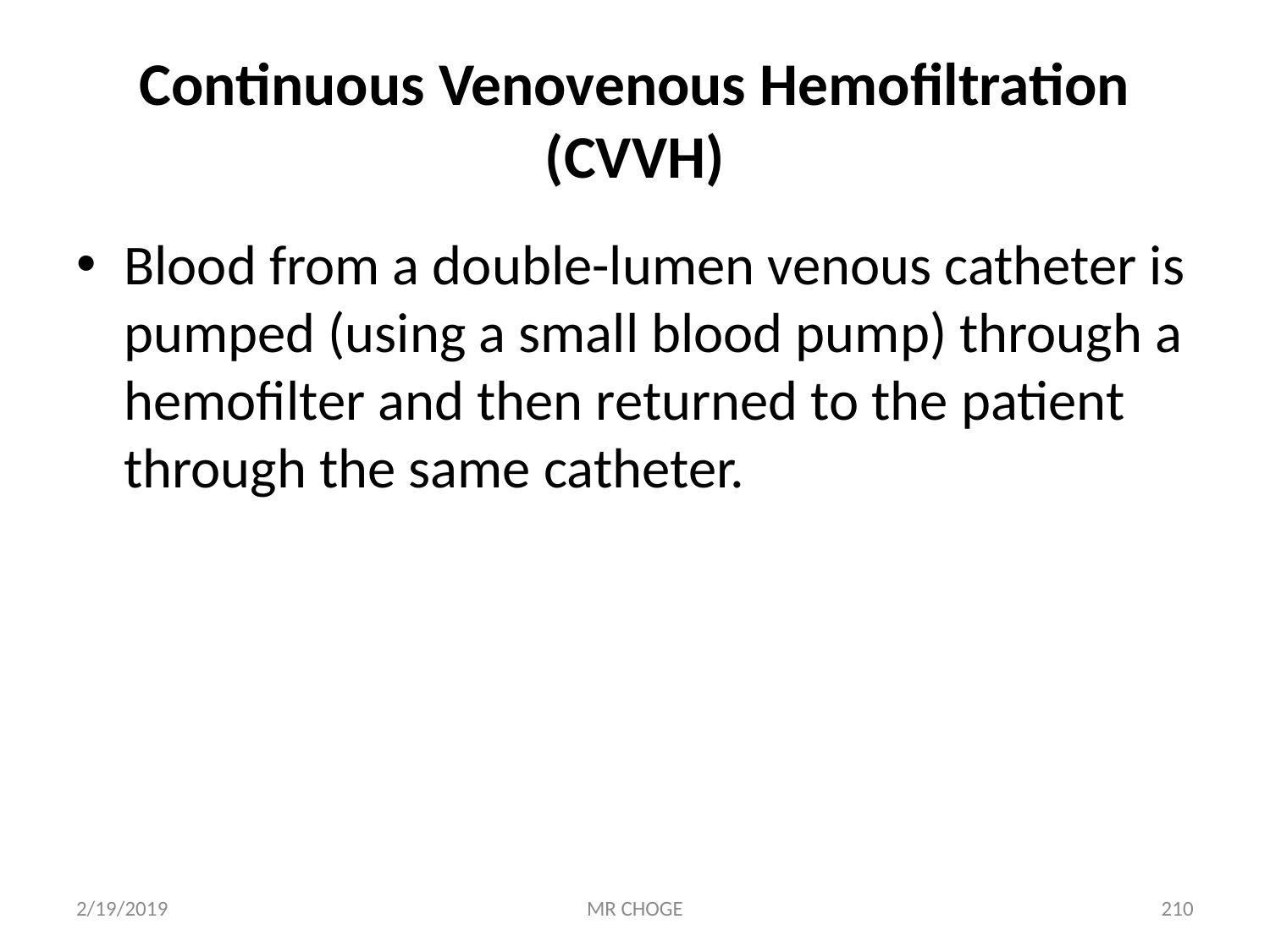

# Continuous Venovenous Hemofiltration (CVVH)
Blood from a double-lumen venous catheter is pumped (using a small blood pump) through a hemofilter and then returned to the patient through the same catheter.

2/19/2019
MR CHOGE
210